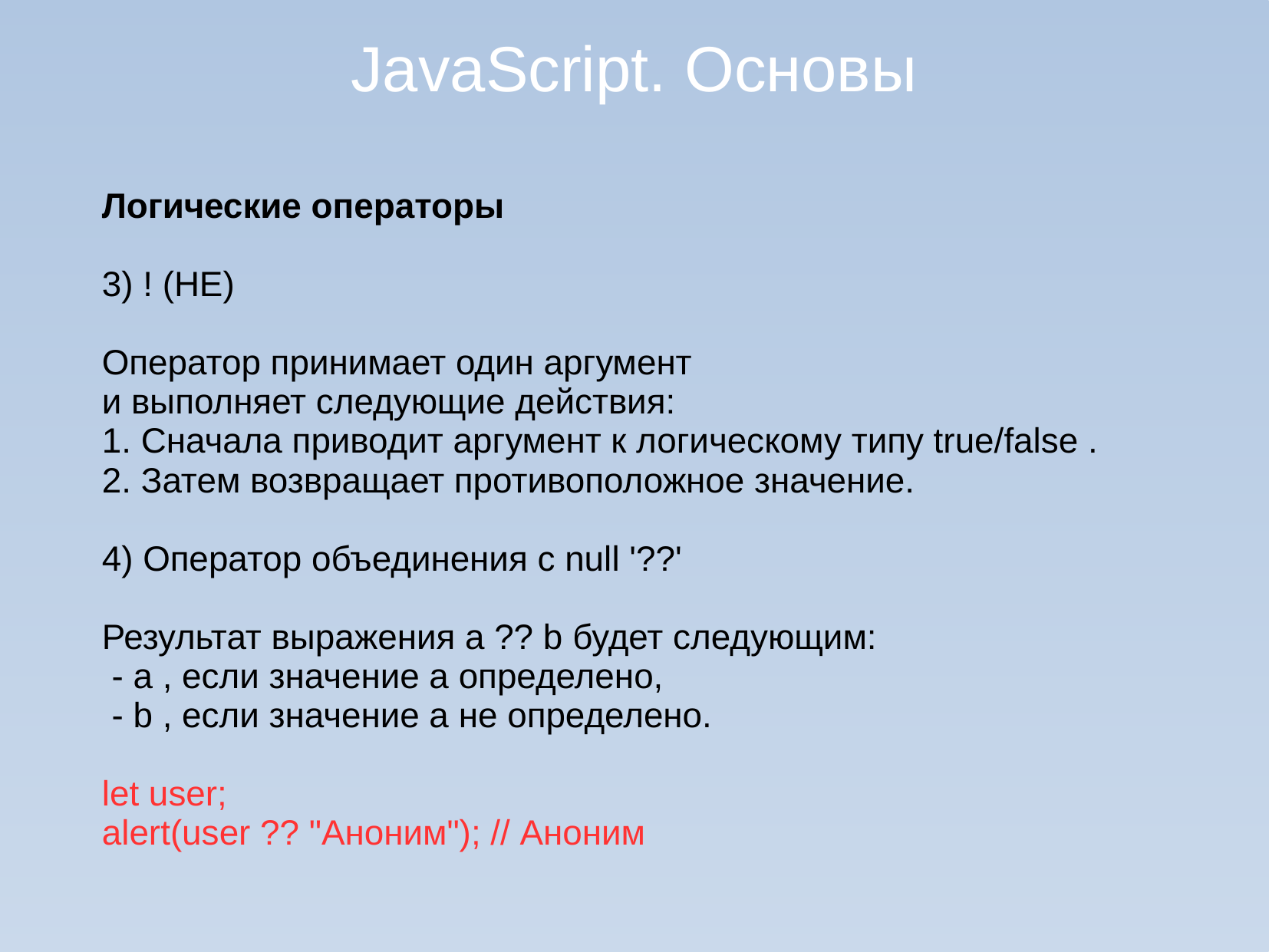

JavaScript. Основы
Логические операторы

3) ! (НЕ)

Оператор принимает один аргумент
и выполняет следующие действия:
1. Сначала приводит аргумент к логическому типу true/false .
2. Затем возвращает противоположное значение.

4) Оператор объединения с null '??'

Результат выражения a ?? b будет следующим:
 - a , если значение a определено,
 - b , если значение a не определено.

let user;
alert(user ?? "Аноним"); // Аноним